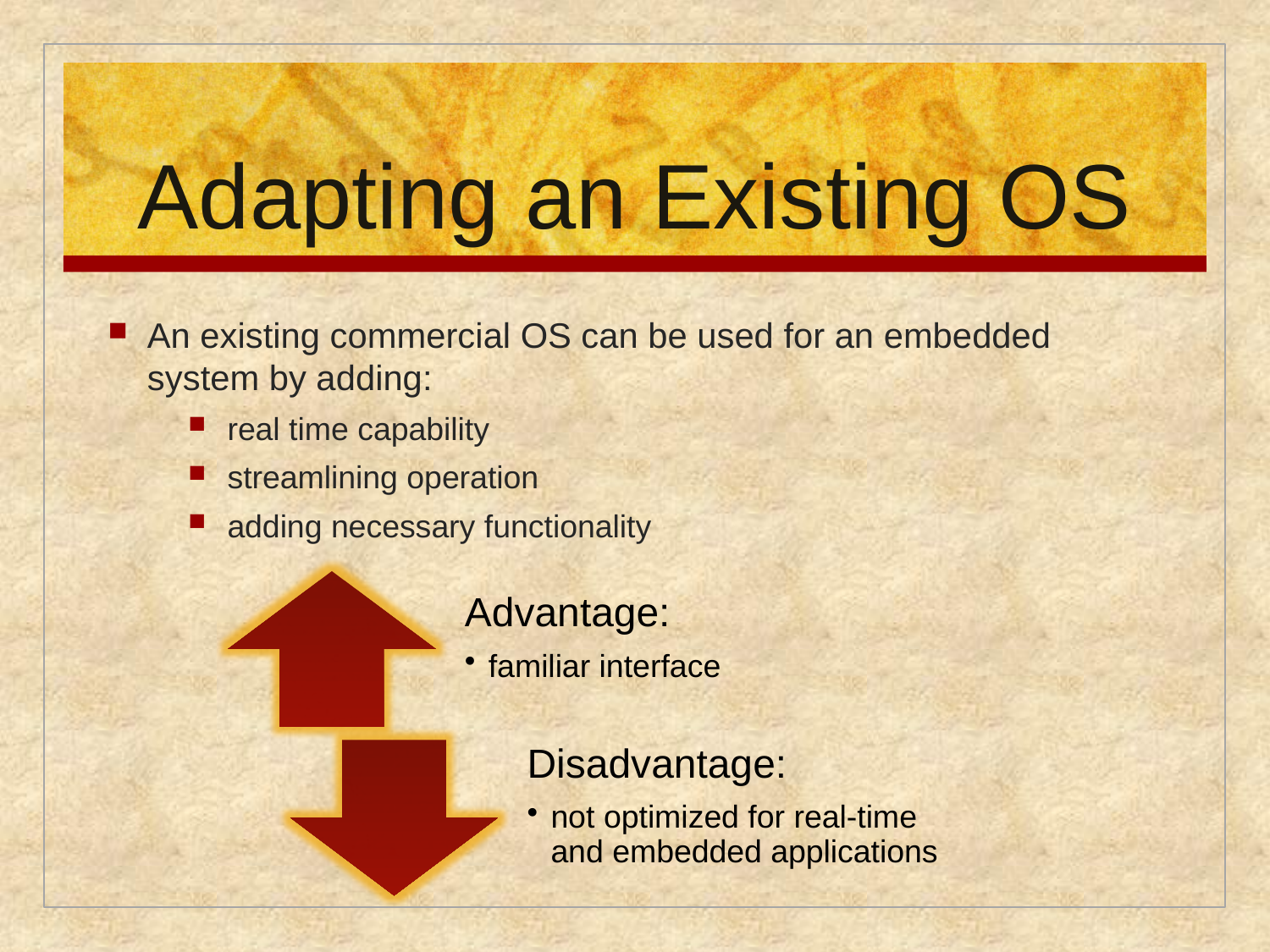

# Adapting an Existing OS
An existing commercial OS can be used for an embedded system by adding:
real time capability
streamlining operation
adding necessary functionality
Advantage:
familiar interface
Disadvantage:
not optimized for real-time and embedded applications